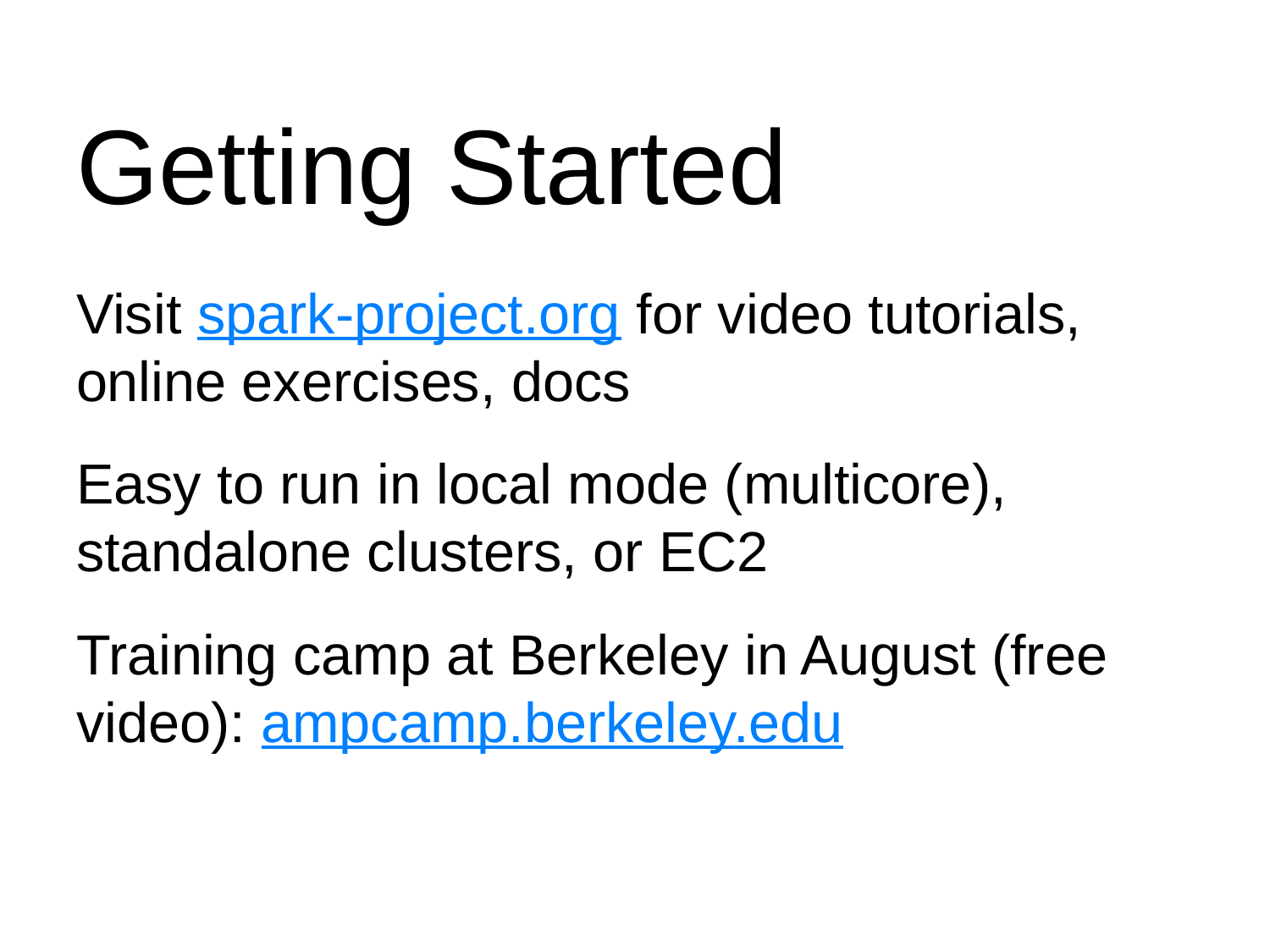

# Getting Started
Visit spark-project.org for video tutorials, online exercises, docs
Easy to run in local mode (multicore), standalone clusters, or EC2
Training camp at Berkeley in August (free video): ampcamp.berkeley.edu